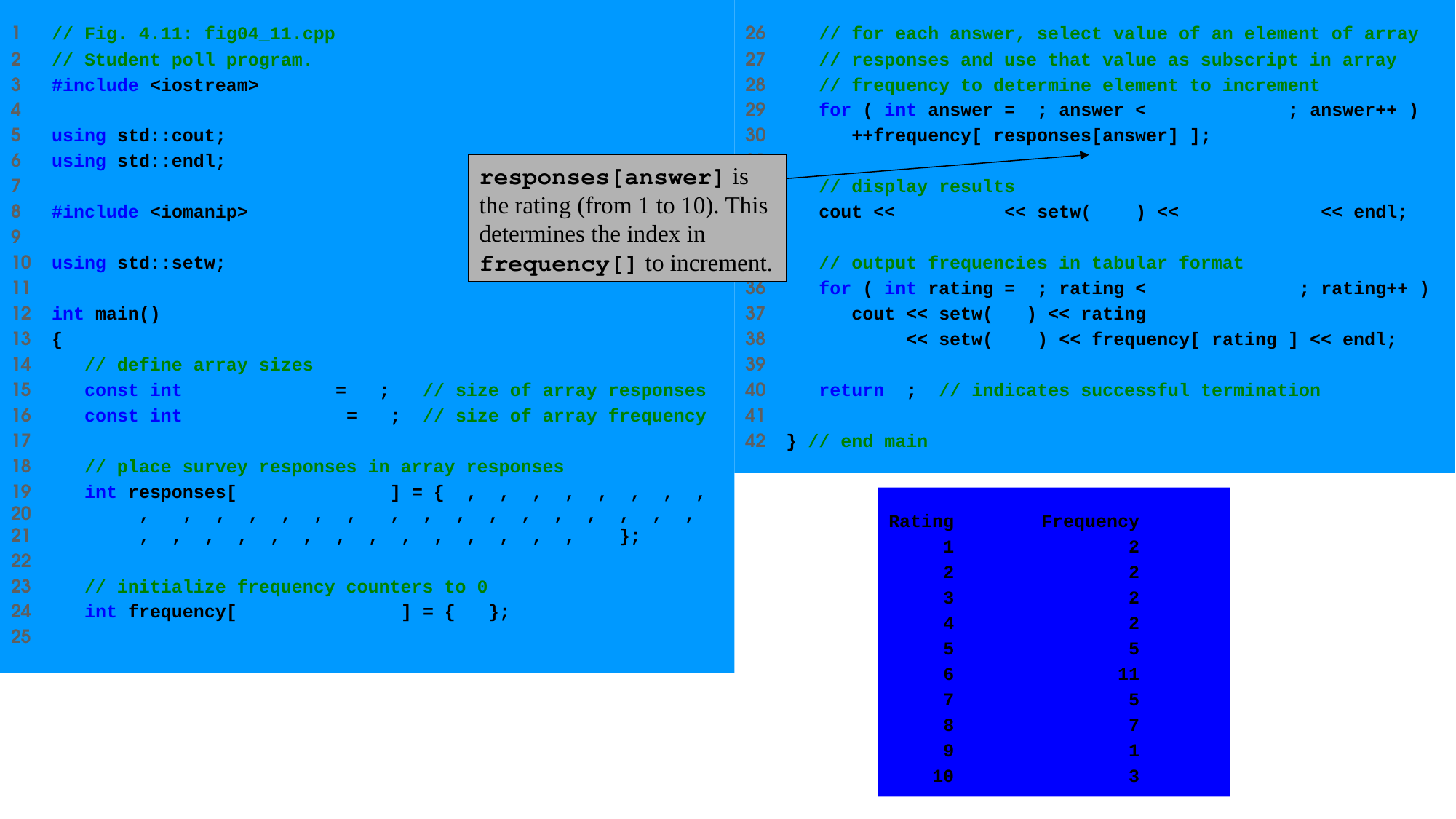

1      // Fig. 4.11: fig04_11.cpp
2      // Student poll program.
3      #include <iostream>
4
5      using std::cout;
6      using std::endl;
7
8      #include <iomanip>
9
10    using std::setw;
11
12    int main()
13    {
14       // define array sizes
15       const int responseSize = 40;   // size of array responses
16       const int frequencySize = 11;  // size of array frequency
17
18       // place survey responses in array responses
19       int responses[ responseSize ] = { 1, 2, 6, 4, 8, 5, 9, 7, 20           8, 10, 1, 6, 3, 8, 6, 10, 3, 8, 2, 7, 6, 5, 7, 6, 8, 21           6, 7, 5, 6, 6, 5, 6, 7, 5, 6, 4, 8, 6, 8, 10 };
22
23       // initialize frequency counters to 0
24       int frequency[ frequencySize ] = { 0 };
25

26       // for each answer, select value of an element of array
27       // responses and use that value as subscript in array
28       // frequency to determine element to increment
29       for ( int answer = 0; answer < responseSize; answer++ )
30          ++frequency[ responses[answer] ];
31
32       // display results
33       cout << "Rating" << setw( 17 ) << "Frequency" << endl;
34
35       // output frequencies in tabular format
36       for ( int rating = 1; rating < frequencySize; rating++ )
37          cout << setw( 6 ) << rating
38               << setw( 17 ) << frequency[ rating ] << endl;
39
40       return 0;  // indicates successful termination
41
42    } // end main

responses[answer] is the rating (from 1 to 10). This determines the index in frequency[] to increment.

Rating        Frequency
     1                2
     2                2
     3                2
     4                2
     5                5
     6               11
     7                5
     8                7
     9                1
    10                3